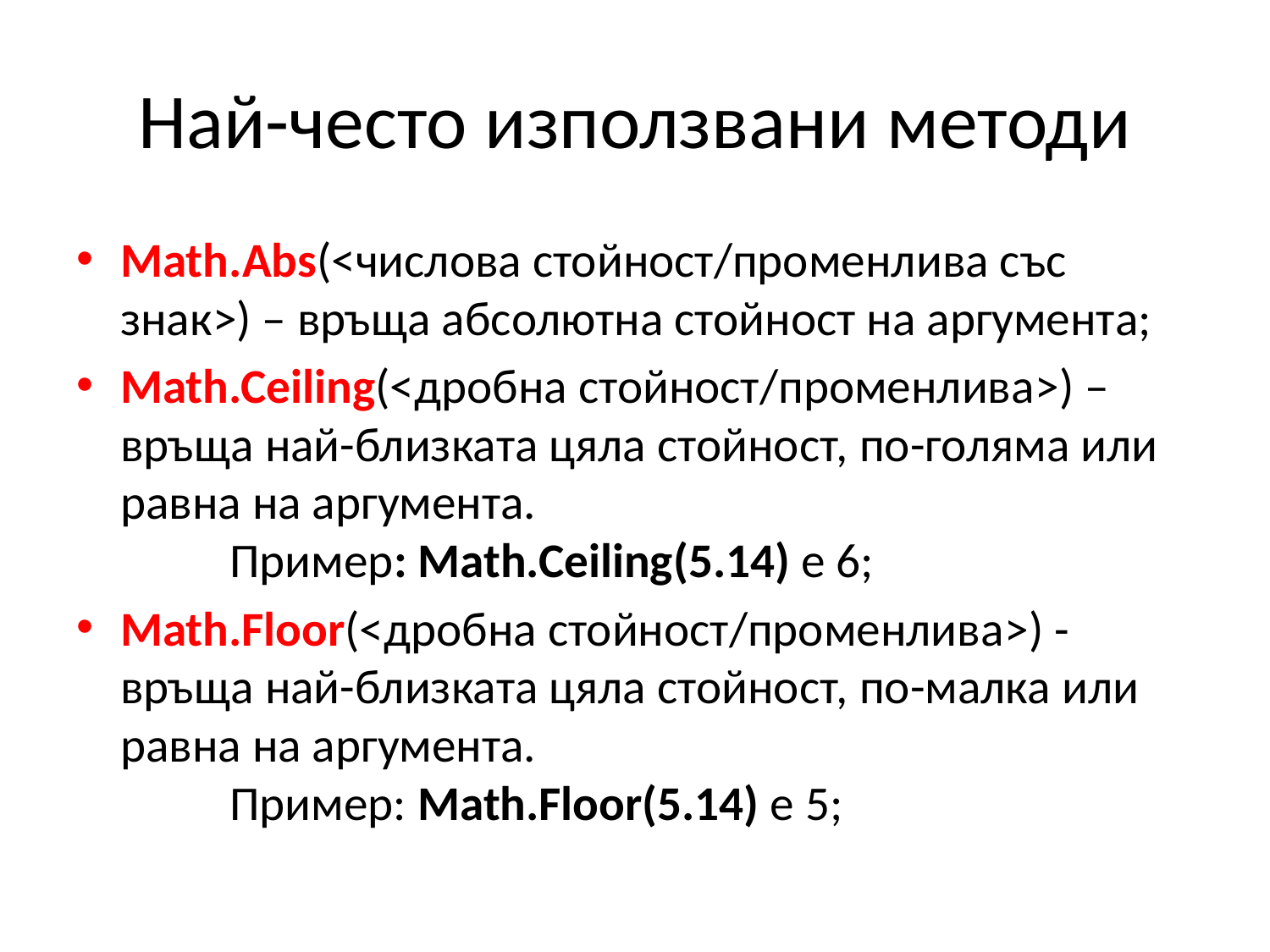

# Най-често използвани методи
Math.Abs(<числова стойност/променлива със знак>) – връща абсолютна стойност на аргумента;
Math.Ceiling(<дробна стойност/променлива>) – връща най-близката цяла стойност, по-голяма или равна на аргумента.
	Пример: Math.Ceiling(5.14) е 6;
Math.Floor(<дробна стойност/променлива>) - връща най-близката цяла стойност, по-малка или равна на аргумента.
	Пример: Math.Floor(5.14) е 5;